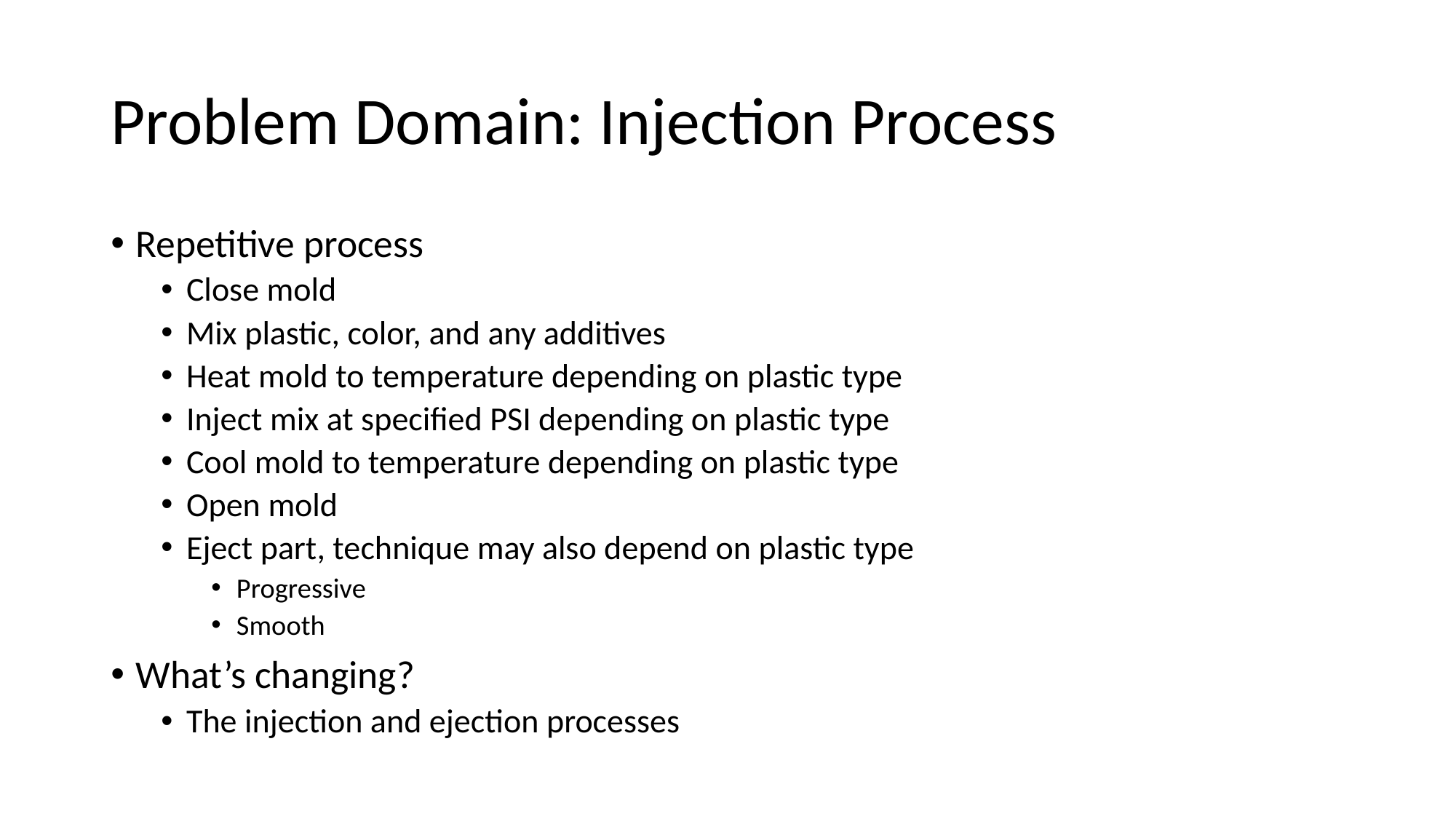

# Problem Domain: Injection Process
Repetitive process
Close mold
Mix plastic, color, and any additives
Heat mold to temperature depending on plastic type
Inject mix at specified PSI depending on plastic type
Cool mold to temperature depending on plastic type
Open mold
Eject part, technique may also depend on plastic type
Progressive
Smooth
What’s changing?
The injection and ejection processes